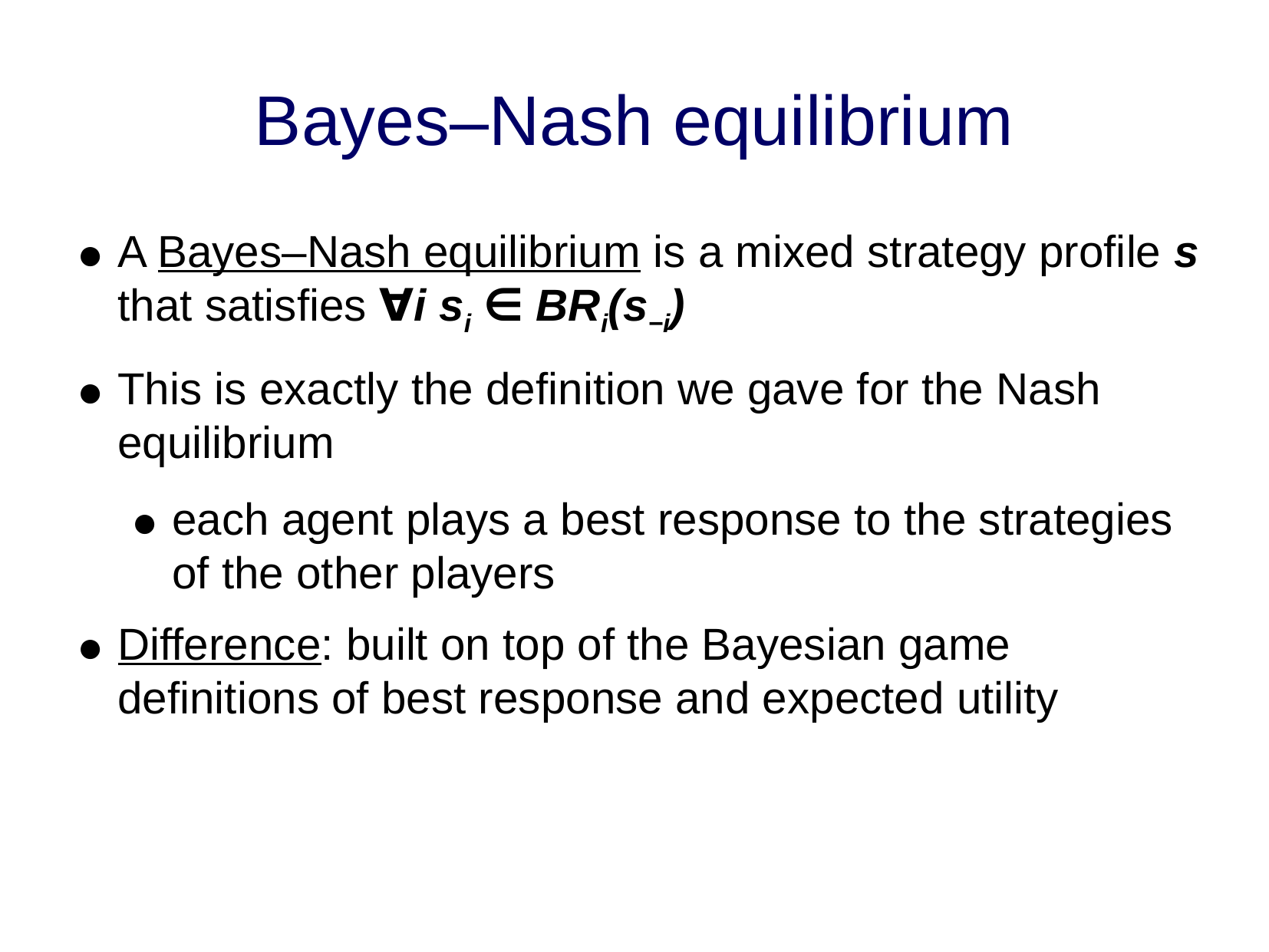

Bayes–Nash equilibrium
A Bayes–Nash equilibrium is a mixed strategy profile s that satisfies ∀i si ∈ BRi(s−i)
This is exactly the definition we gave for the Nash equilibrium
each agent plays a best response to the strategies of the other players
Difference: built on top of the Bayesian game definitions of best response and expected utility